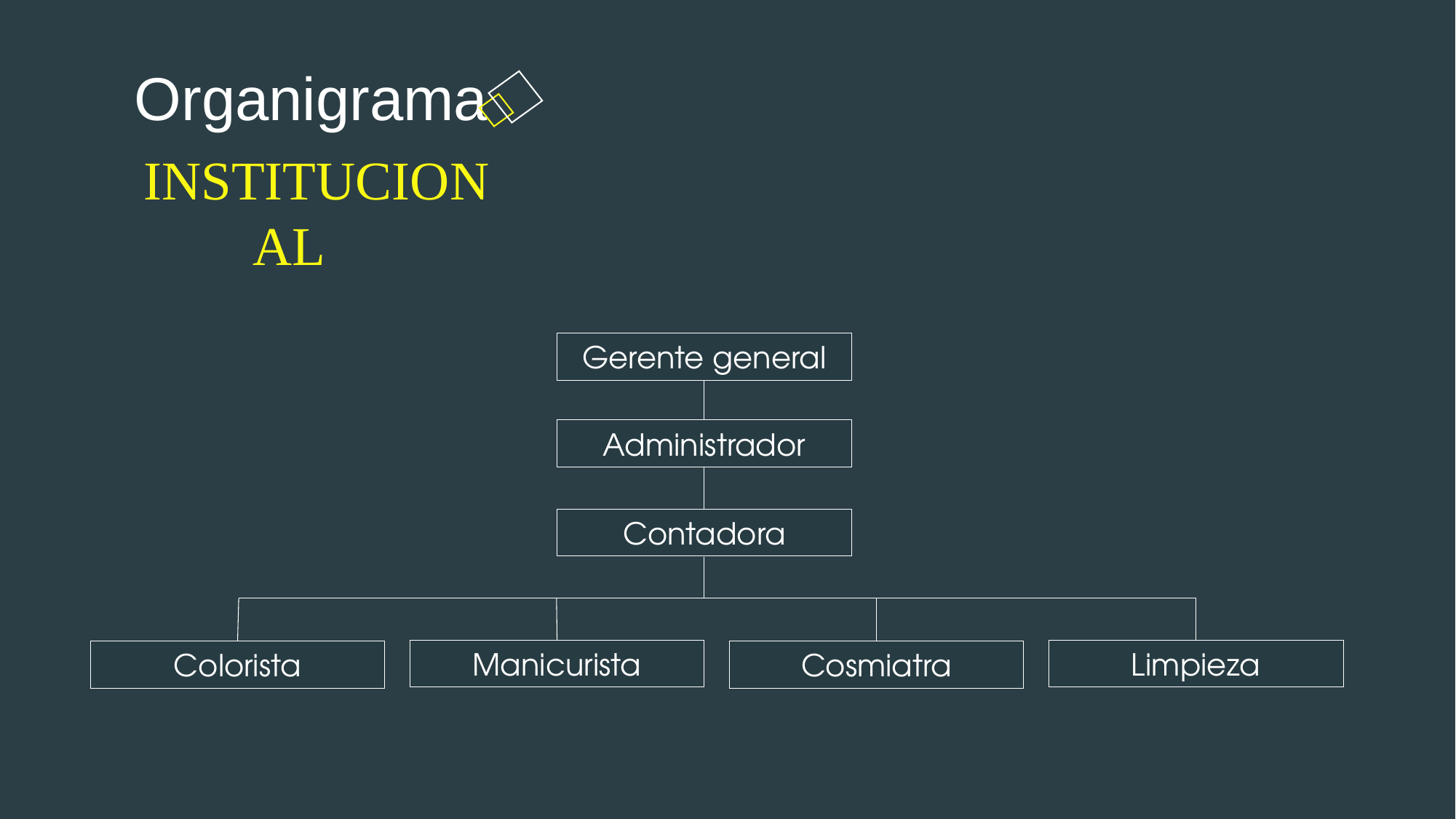

Organigrama
INSTITUCIONAL

Gerente general
Administrador
Contadora
Manicurista
Limpieza
Colorista
Cosmiatra